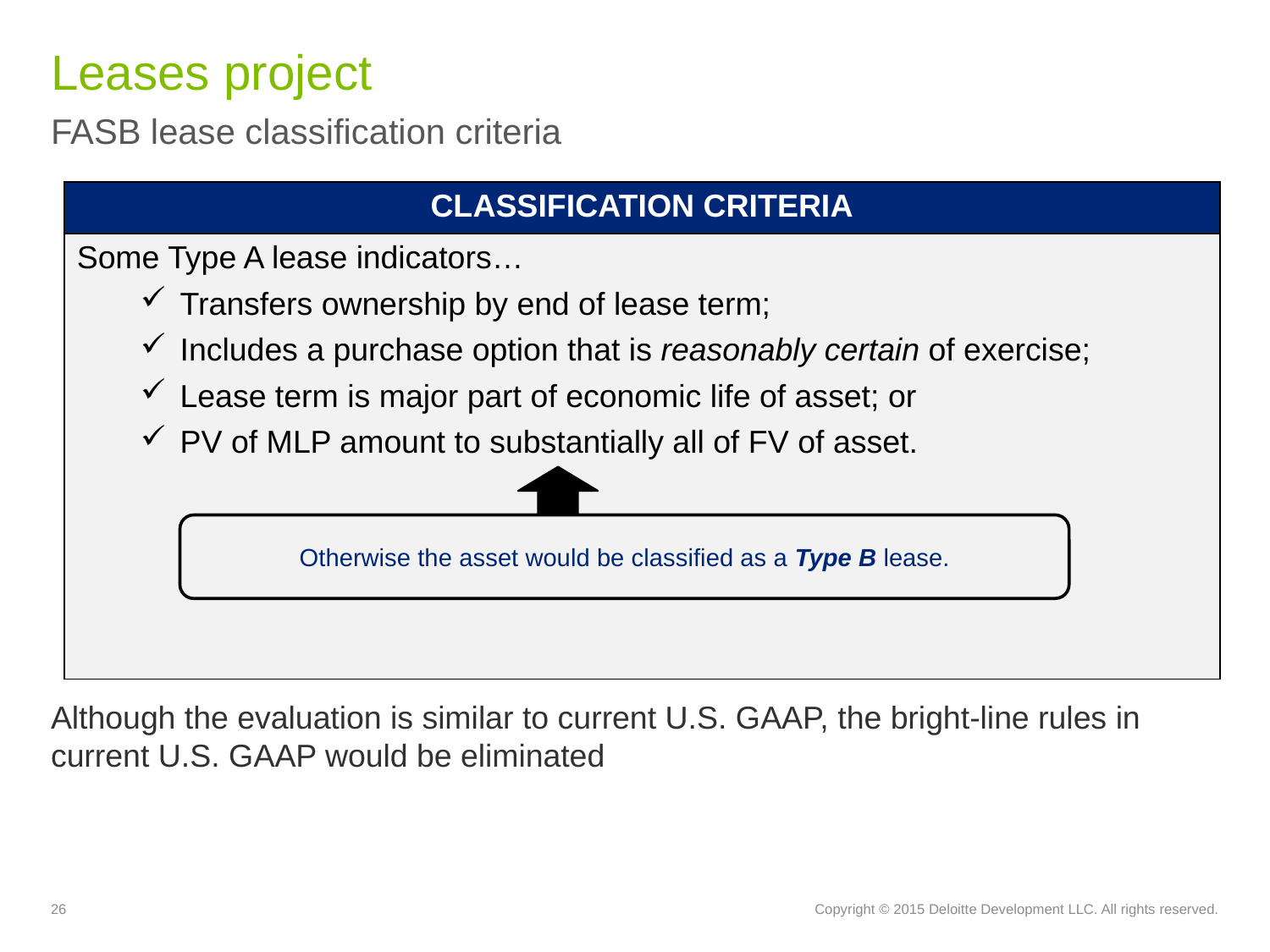

# Leases project
FASB lease classification criteria
| CLASSIFICATION CRITERIA |
| --- |

Although the evaluation is similar to current U.S. GAAP, the bright-line rules in current U.S. GAAP would be eliminated

| Would account for as a Type A lease when the lease… Transfers ownership by end of lease term; Includes a purchase option that the lessee is reasonably certain to exercise; or There is a transfer of substantially all of the risks and rewards of ownership of the asset |
| --- |
| Some Type A lease indicators… Transfers ownership by end of lease term; Includes a purchase option that is reasonably certain of exercise; Lease term is major part of economic life of asset; or PV of MLP amount to substantially all of FV of asset. |
| --- |

Otherwise the asset would be classified as a Type B lease.